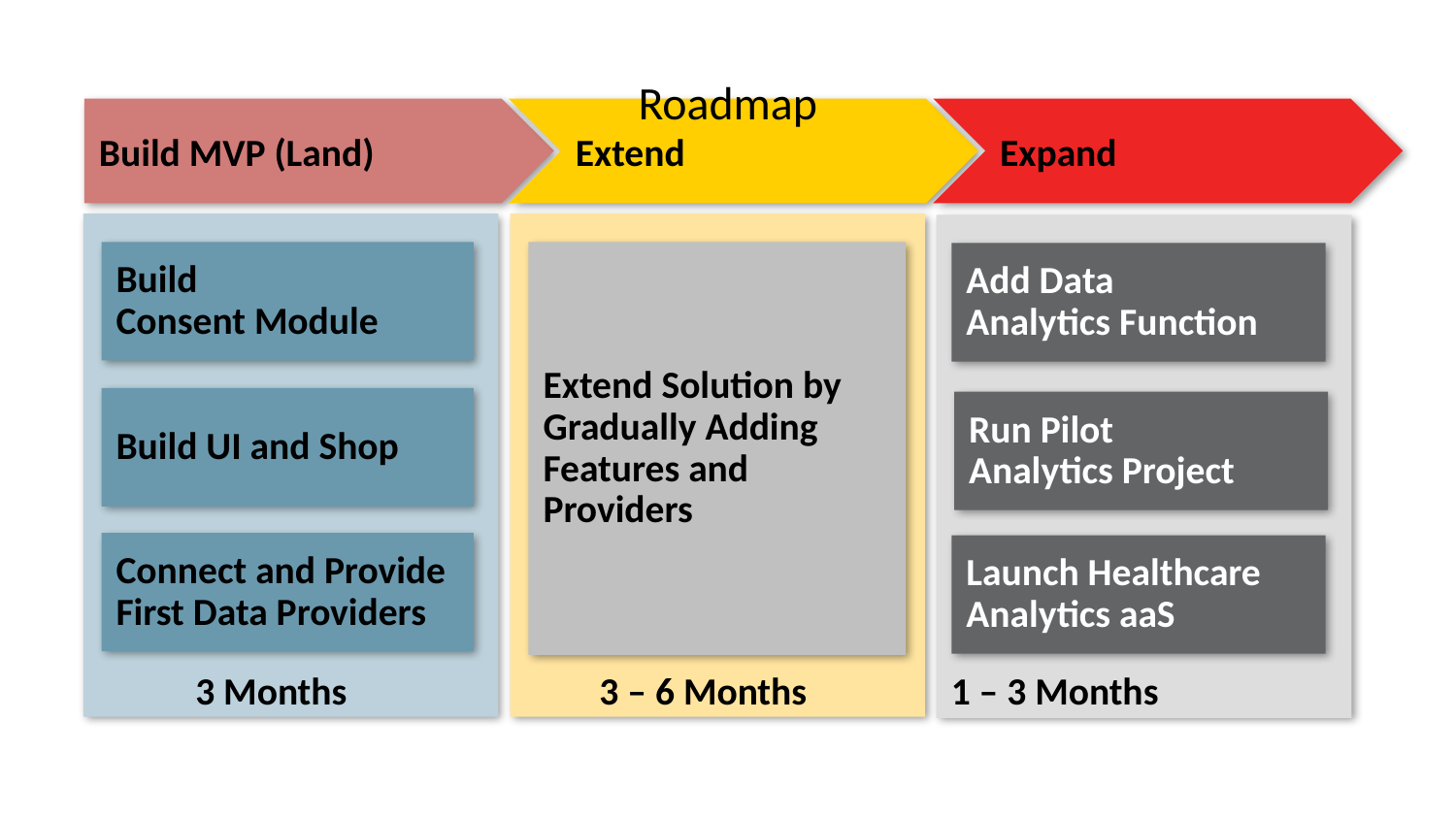

# Roadmap
Build MVP (Land)
Extend
Expand

Build
Consent Module
Extend Solution by Gradually Adding
Features and Providers
Add Data
Analytics Function
Build UI and Shop
Run Pilot
Analytics Project
Connect and Provide First Data Providers
Launch Healthcare Analytics aaS
3 Months
3 – 6 Months
1 – 3 Months